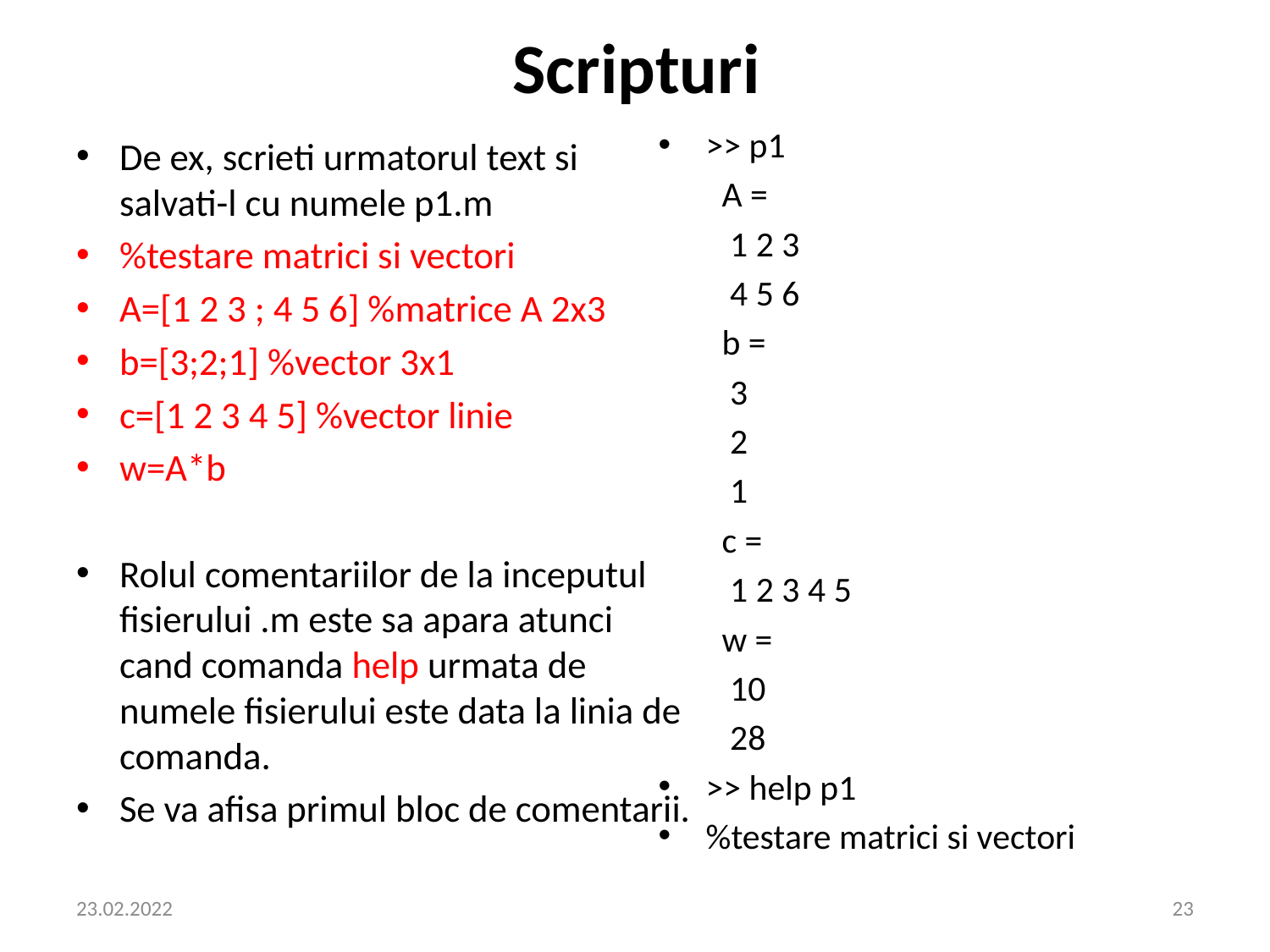

# Scripturi
>> p1
A =
 1 2 3
 4 5 6
b =
 3
 2
 1
c =
 1 2 3 4 5
w =
 10
 28
>> help p1
%testare matrici si vectori

De ex, scrieti urmatorul text si salvati-l cu numele p1.m
%testare matrici si vectori
A=[1 2 3 ; 4 5 6] %matrice A 2x3
b=[3;2;1] %vector 3x1
c=[1 2 3 4 5] %vector linie
w=A*b

Rolul comentariilor de la inceputul fisierului .m este sa apara atunci cand comanda help urmata de numele fisierului este data la linia de comanda.
Se va afisa primul bloc de comentarii.

23.02.2022
23